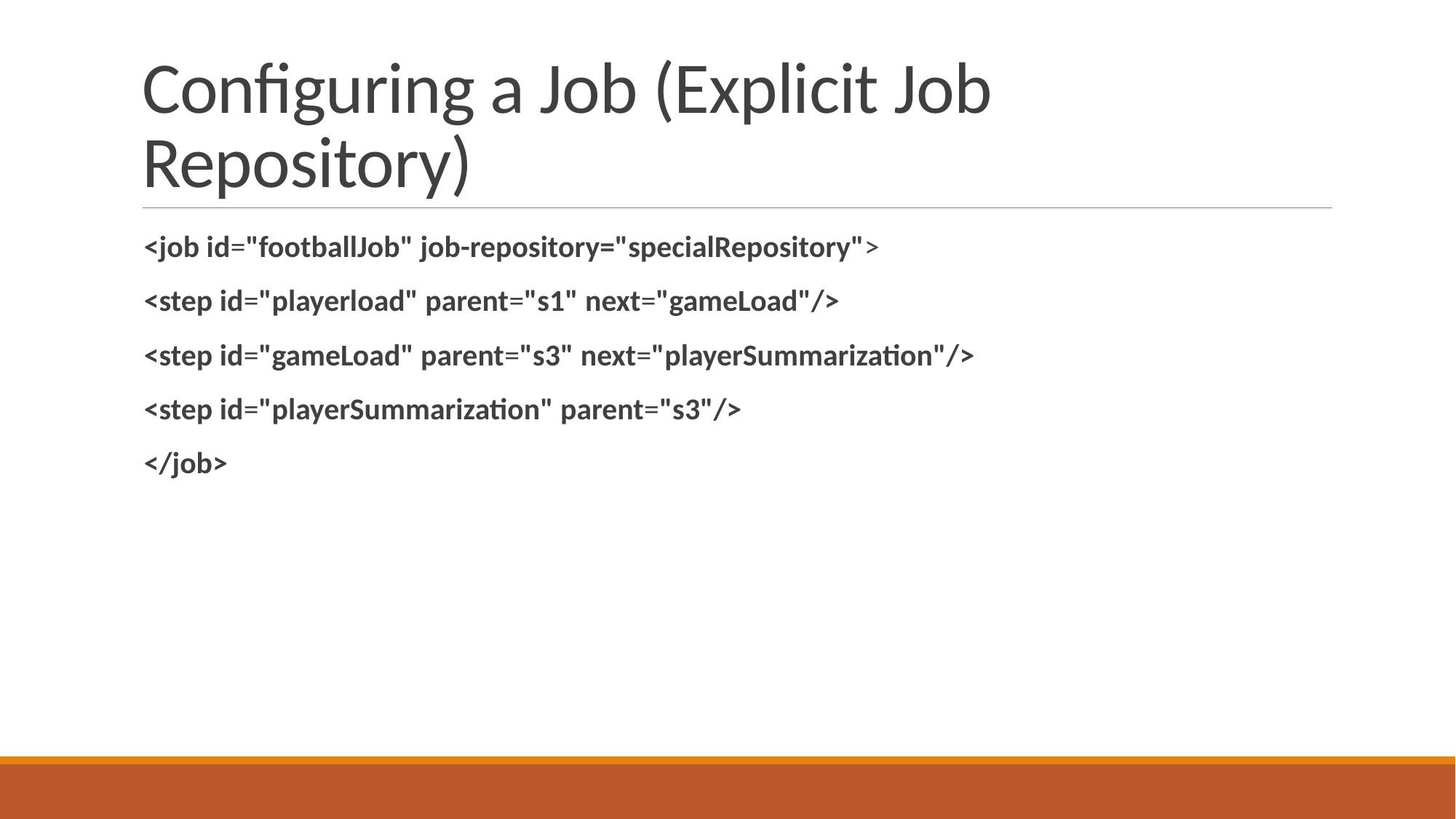

# Configuring a Job (Explicit Job Repository)
<job id="footballJob" job-repository="specialRepository">
<step id="playerload" parent="s1" next="gameLoad"/>
<step id="gameLoad" parent="s3" next="playerSummarization"/>
<step id="playerSummarization" parent="s3"/>
</job>